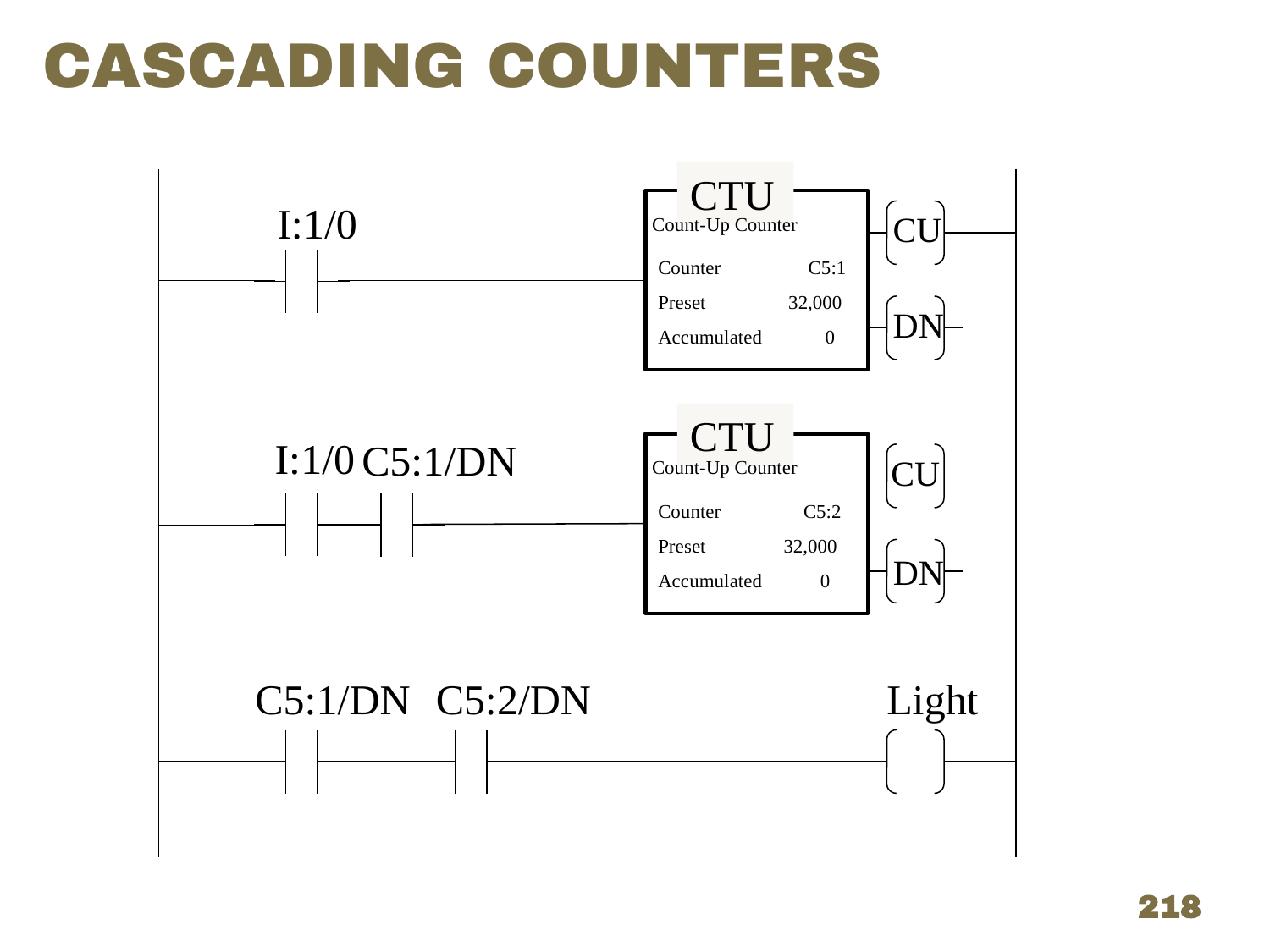

# CASCADING COUNTERS
CTU
I:1/0

CU
Count-Up Counter
Counter                  C5:1
Preset                 32,000
Accumulated             0

DN
CTU
I:1/0
C5:1/DN

CU
Count-Up Counter
Counter                 C5:2
Preset                32,000
Accumulated            0

DN
C5:1/DN
C5:2/DN
Light

218